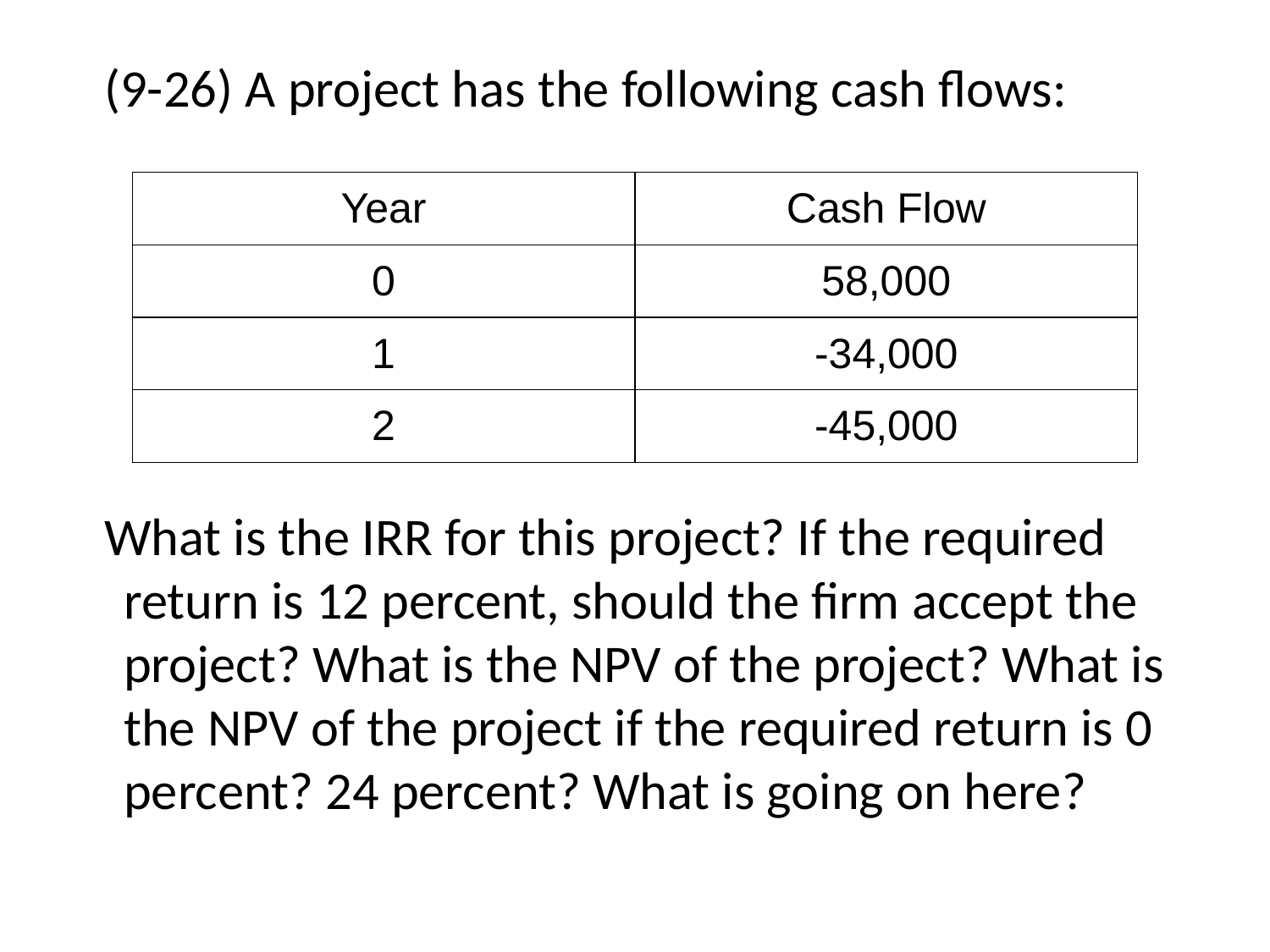

(9-26) A project has the following cash flows:

What is the IRR for this project? If the required return is 12 percent, should the firm accept the project? What is the NPV of the project? What is the NPV of the project if the required return is 0 percent? 24 percent? What is going on here?
| Year | Cash Flow |
| --- | --- |
| 0 | 58,000 |
| 1 | -34,000 |
| 2 | -45,000 |